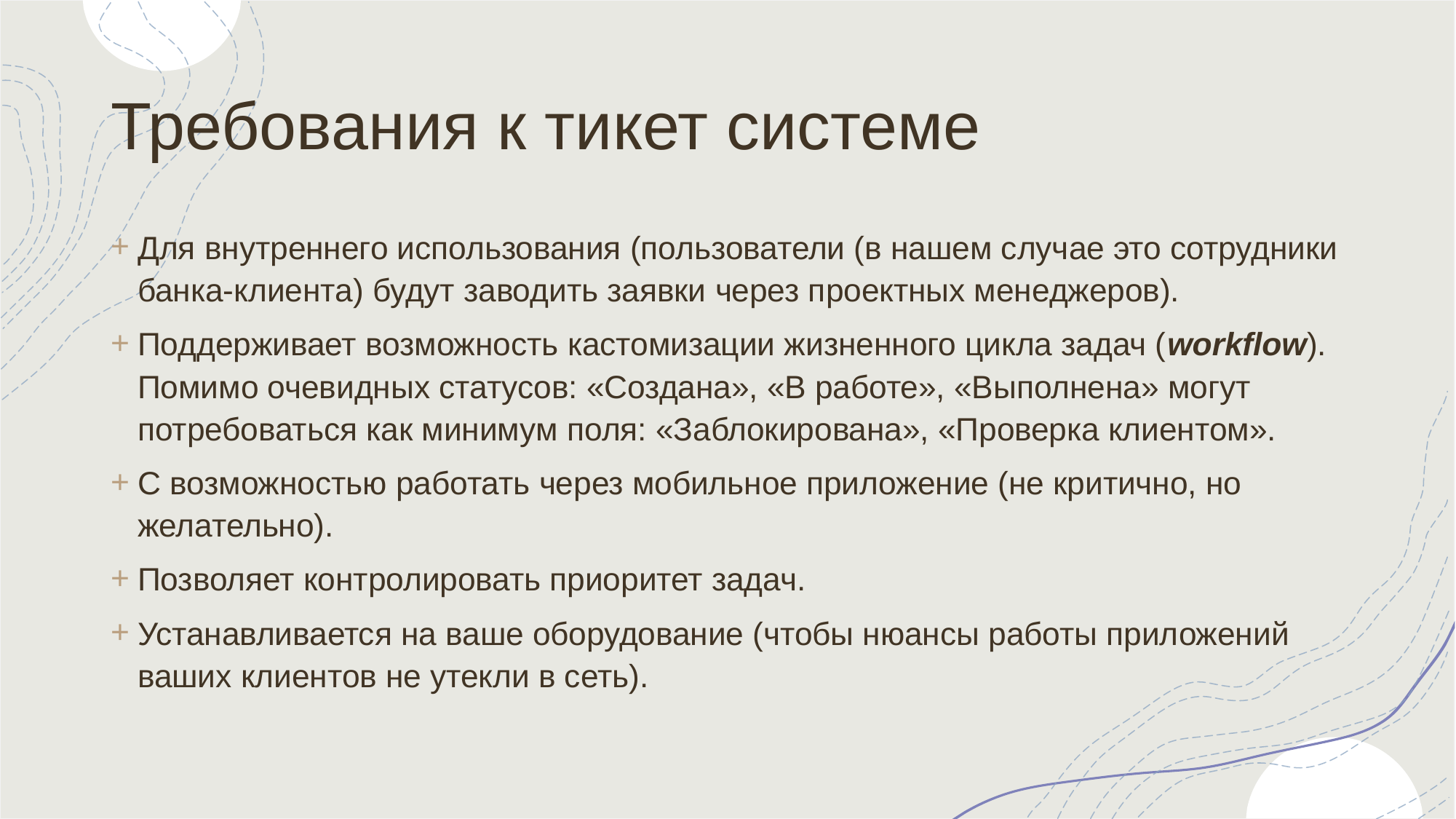

# Требования к тикет системе
Для внутреннего использования (пользователи (в нашем случае это сотрудники банка-клиента) будут заводить заявки через проектных менеджеров).
Поддерживает возможность кастомизации жизненного цикла задач (workflow). Помимо очевидных статусов: «Создана», «В работе», «Выполнена» могут потребоваться как минимум поля: «Заблокирована», «Проверка клиентом».
С возможностью работать через мобильное приложение (не критично, но желательно).
Позволяет контролировать приоритет задач.
Устанавливается на ваше оборудование (чтобы нюансы работы приложений ваших клиентов не утекли в сеть).